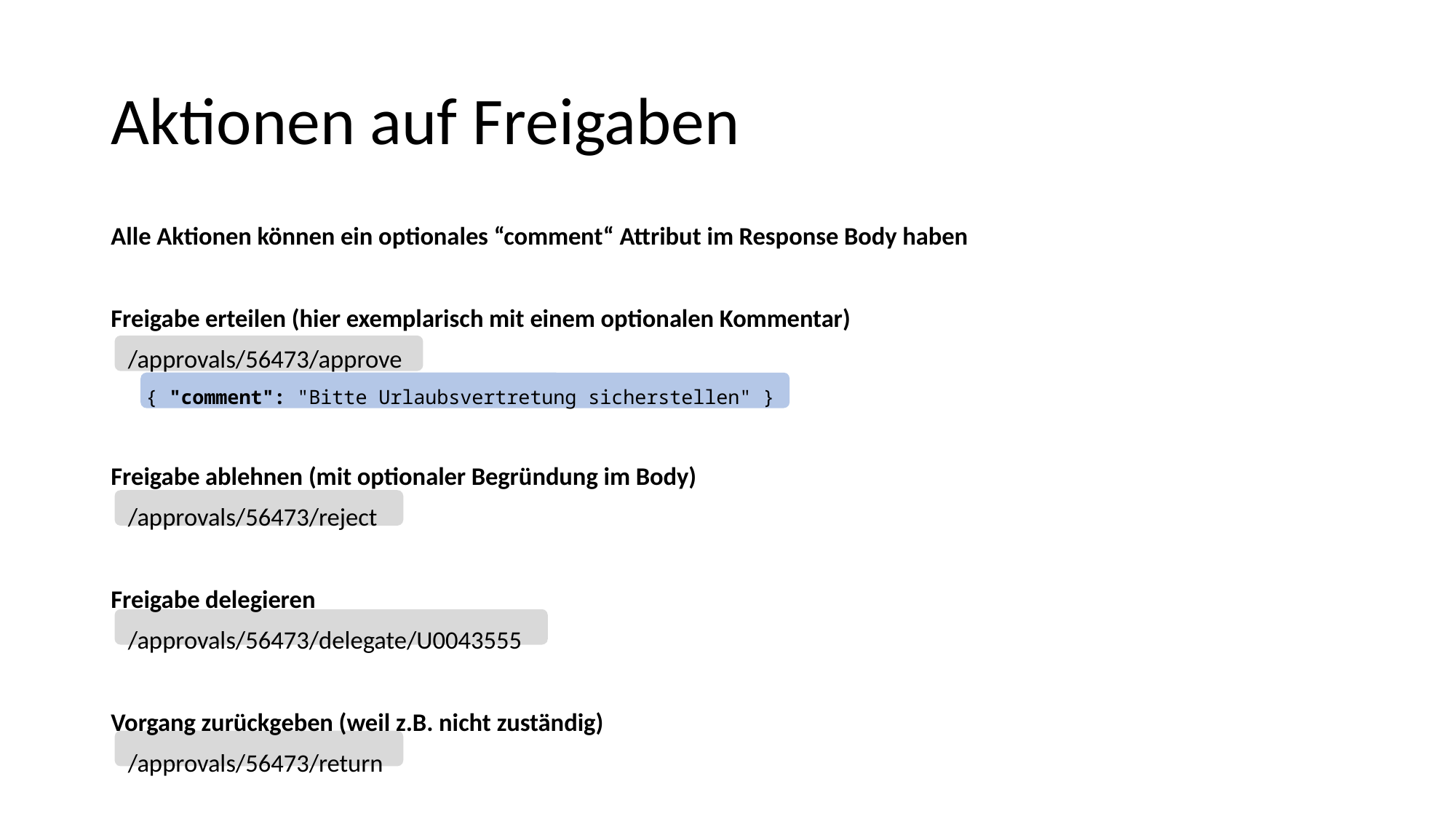

# Aktionen auf Freigaben
Alle Aktionen können ein optionales “comment“ Attribut im Response Body haben

Freigabe erteilen (hier exemplarisch mit einem optionalen Kommentar)
   /approvals/56473/approve
   { "comment": "Bitte Urlaubsvertretung sicherstellen" }

Freigabe ablehnen (mit optionaler Begründung im Body)
   /approvals/56473/reject

Freigabe delegieren
   /approvals/56473/delegate/U0043555

Vorgang zurückgeben (weil z.B. nicht zuständig)
   /approvals/56473/return